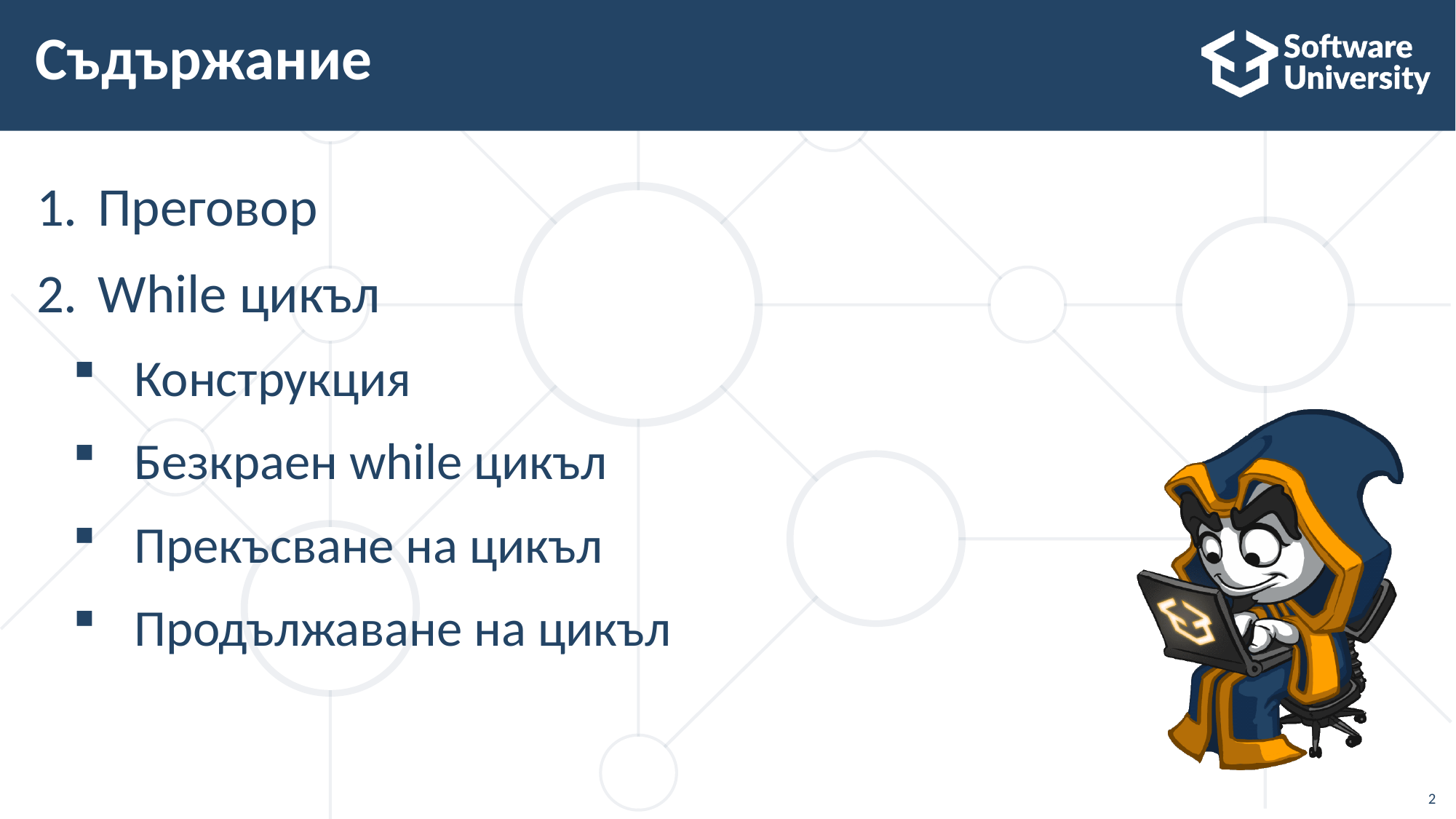

Съдържание
Преговор
While цикъл
Конструкция
Безкраен while цикъл
Прекъсване на цикъл
Продължаване на цикъл
2